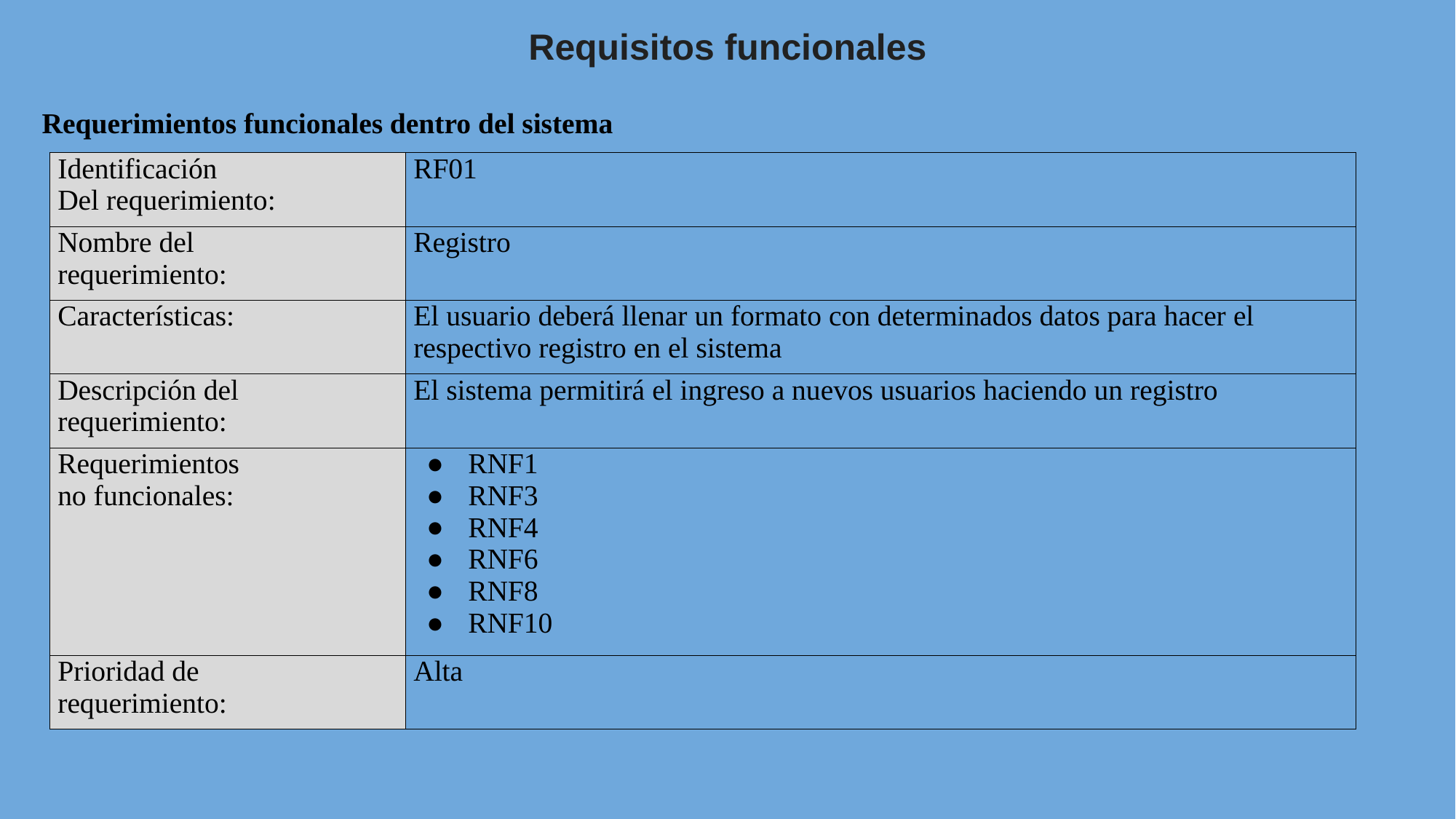

# Requisitos funcionales
Requerimientos funcionales dentro del sistema
| Identificación Del requerimiento: | RF01 |
| --- | --- |
| Nombre del requerimiento: | Registro |
| Características: | El usuario deberá llenar un formato con determinados datos para hacer el respectivo registro en el sistema |
| Descripción del requerimiento: | El sistema permitirá el ingreso a nuevos usuarios haciendo un registro |
| Requerimientos no funcionales: | RNF1 RNF3 RNF4 RNF6 RNF8 RNF10 |
| Prioridad de requerimiento: | Alta |